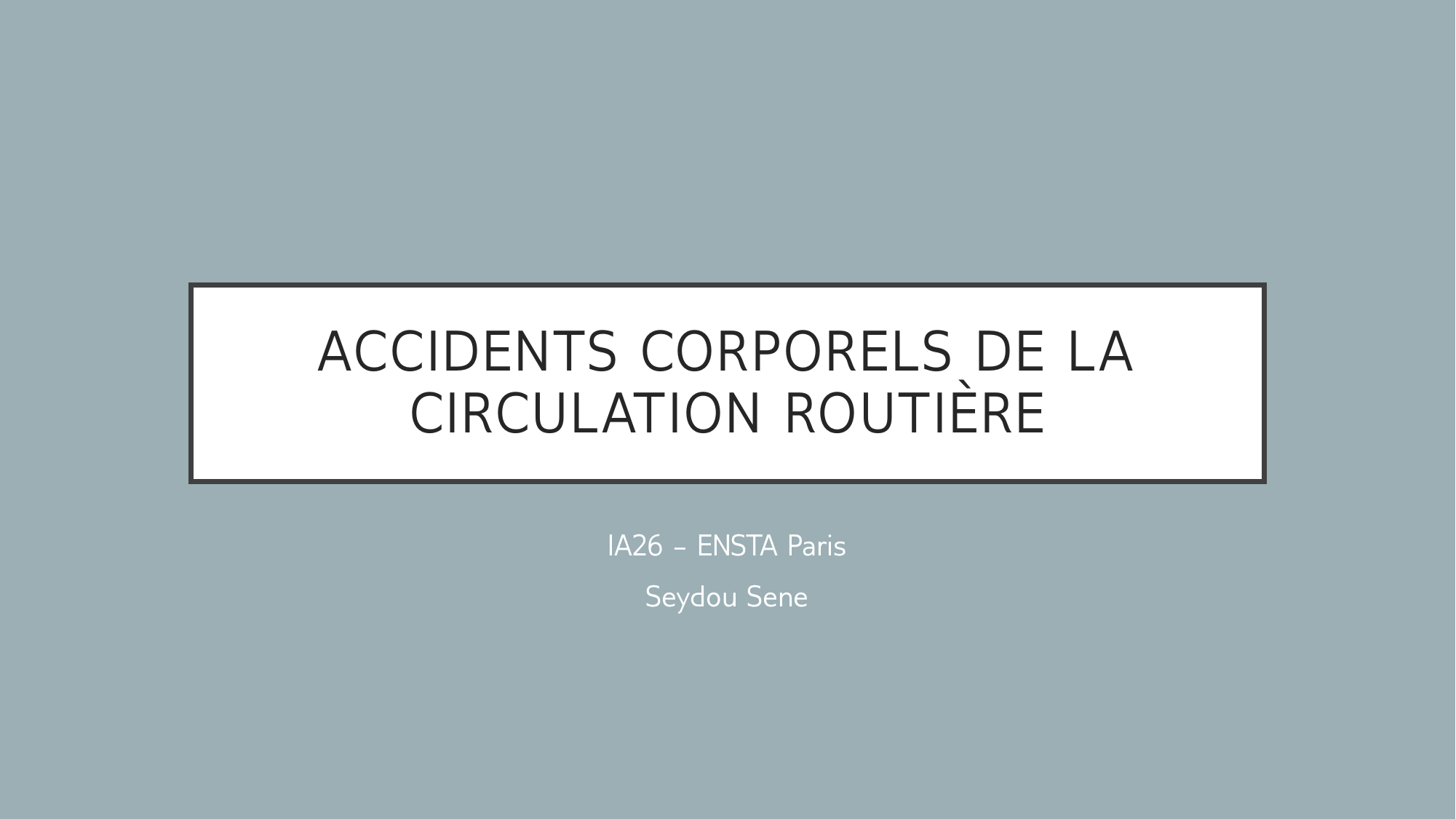

# accidents corporels de la circulation routière
IA26 – ENSTA Paris
Seydou Sene